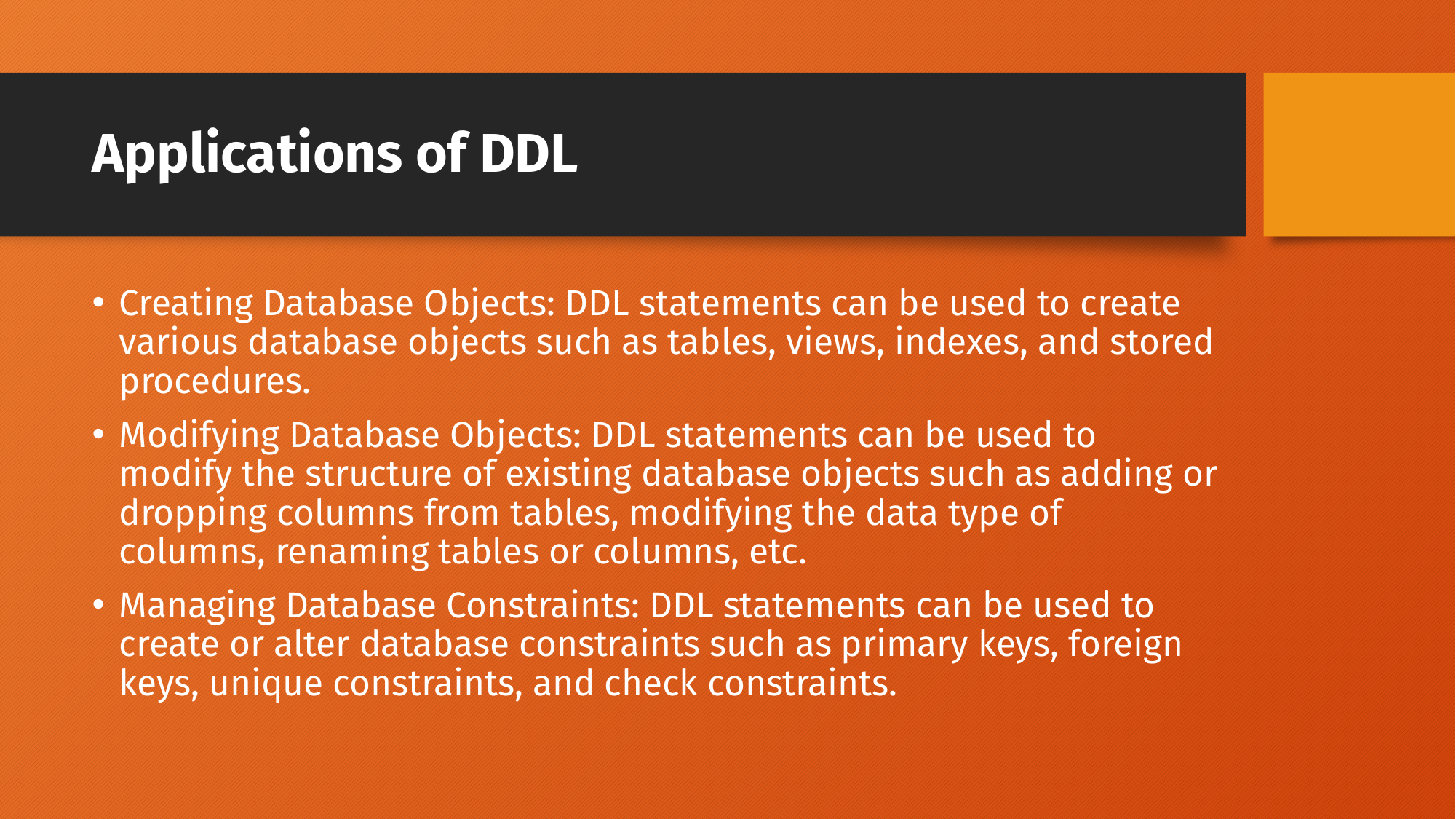

# Applications of DDL
Creating Database Objects: DDL statements can be used to create various database objects such as tables, views, indexes, and stored procedures.
Modifying Database Objects: DDL statements can be used to modify the structure of existing database objects such as adding or dropping columns from tables, modifying the data type of columns, renaming tables or columns, etc.
Managing Database Constraints: DDL statements can be used to create or alter database constraints such as primary keys, foreign keys, unique constraints, and check constraints.